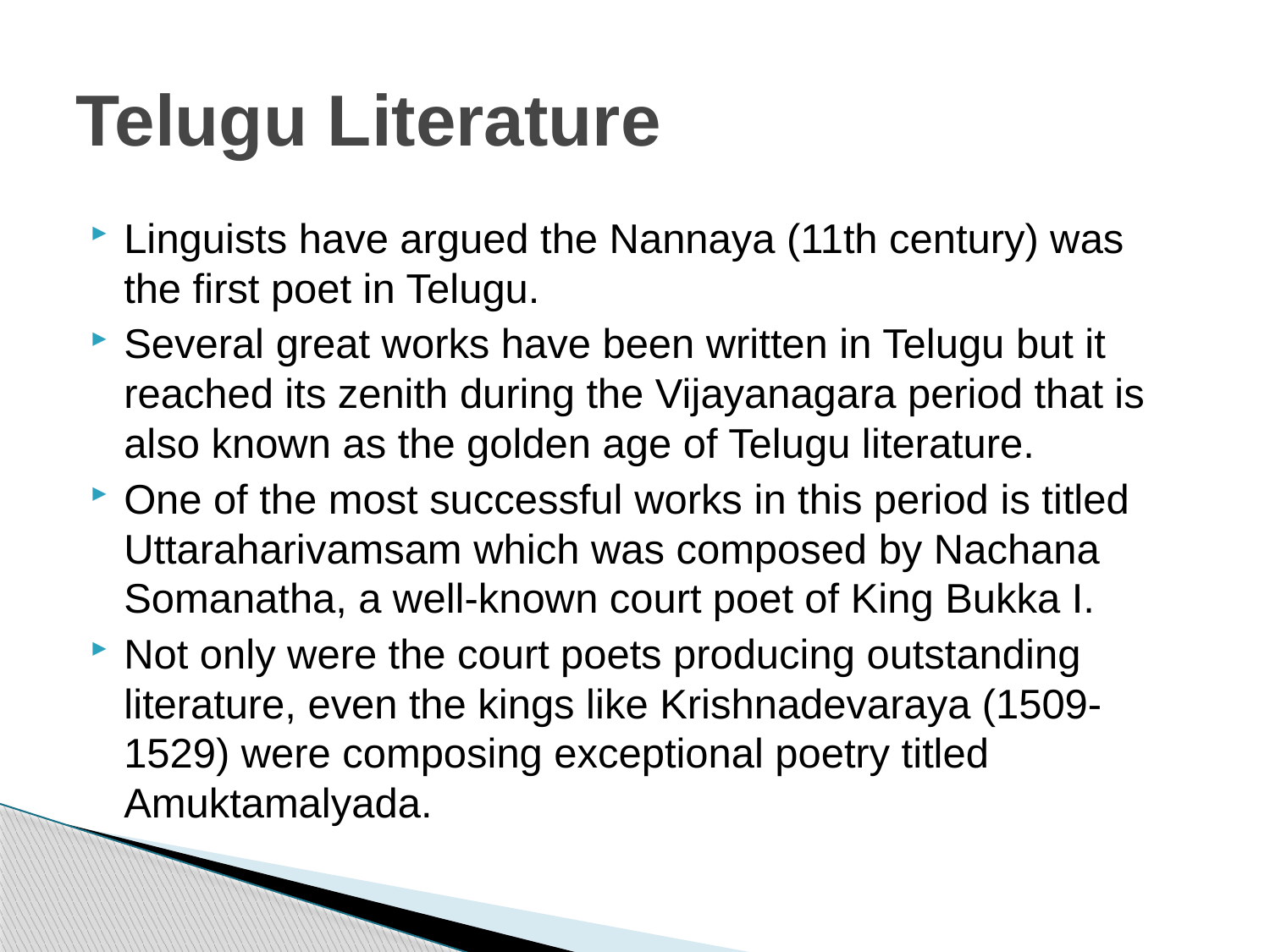

# Telugu Literature
Linguists have argued the Nannaya (11th century) was the first poet in Telugu.
Several great works have been written in Telugu but it reached its zenith during the Vijayanagara period that is also known as the golden age of Telugu literature.
One of the most successful works in this period is titled Uttaraharivamsam which was composed by Nachana Somanatha, a well-known court poet of King Bukka I.
Not only were the court poets producing outstanding literature, even the kings like Krishnadevaraya (1509-1529) were composing exceptional poetry titled Amuktamalyada.